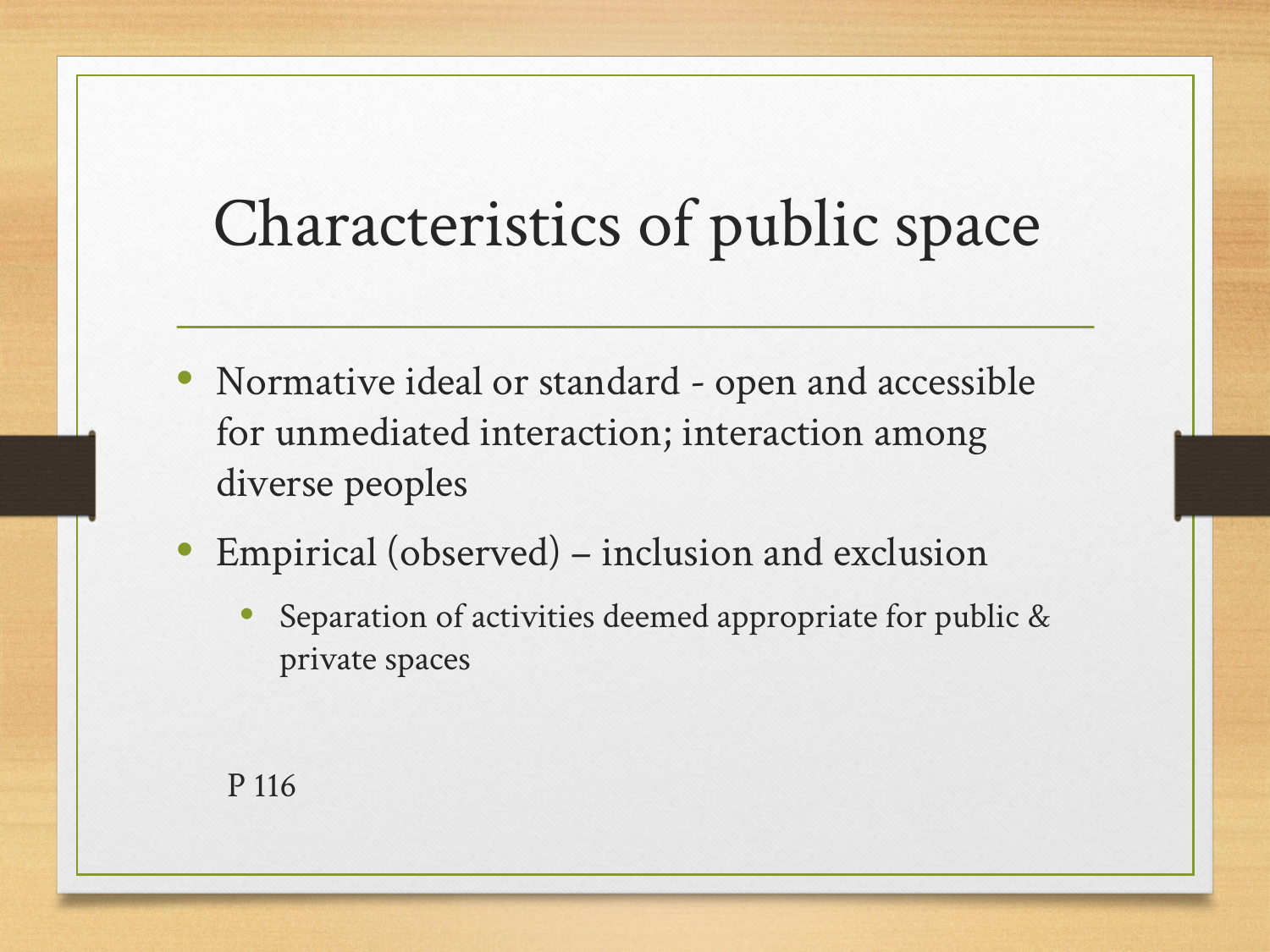

# Characteristics of public space
Normative ideal or standard - open and accessible for unmediated interaction; interaction among diverse peoples
Empirical (observed) – inclusion and exclusion
Separation of activities deemed appropriate for public & private spaces

P 116